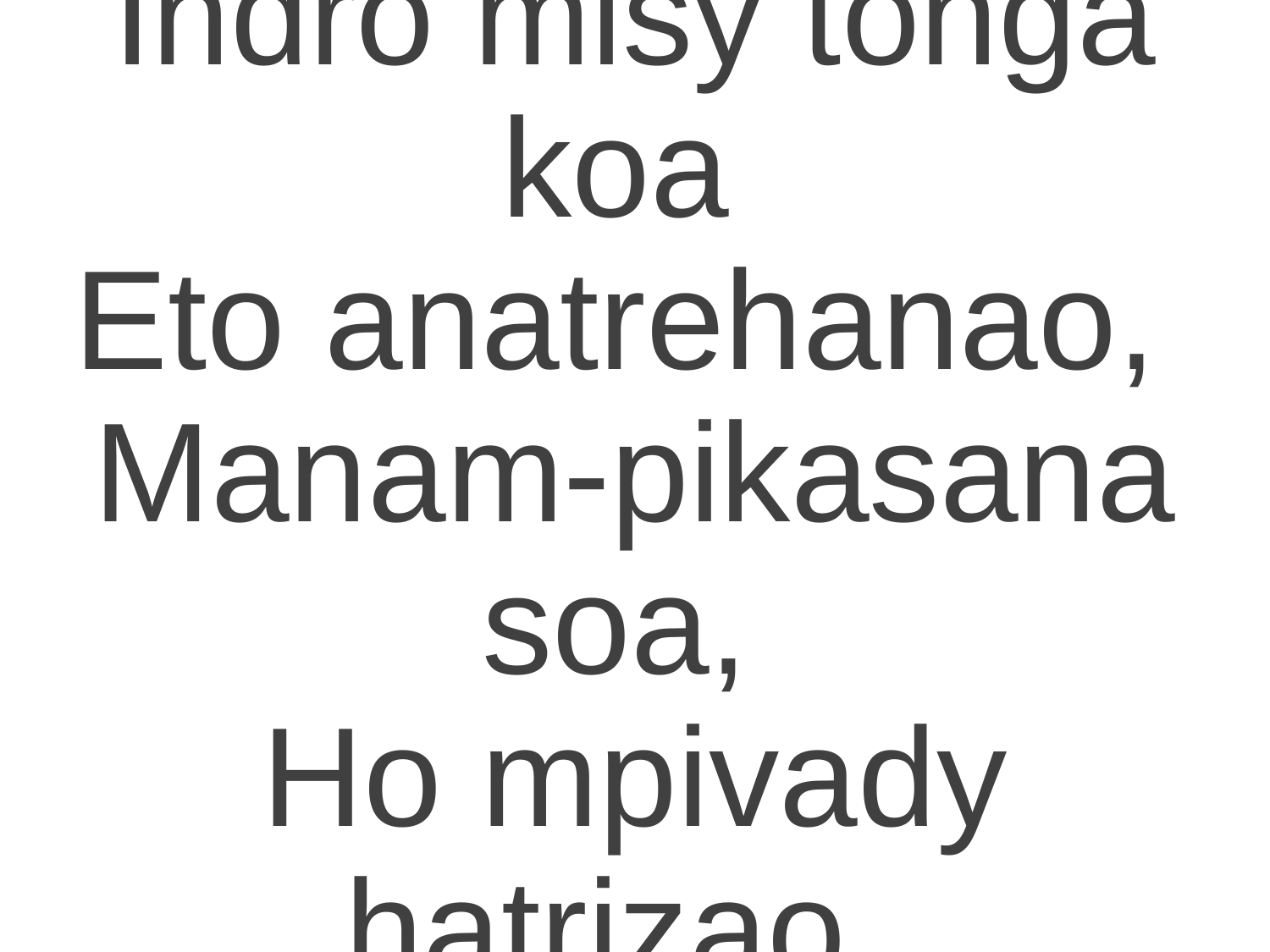

Indro misy tonga koa
Eto anatrehanao,
Manam-pikasana soa,
Ho mpivady hatrizao.